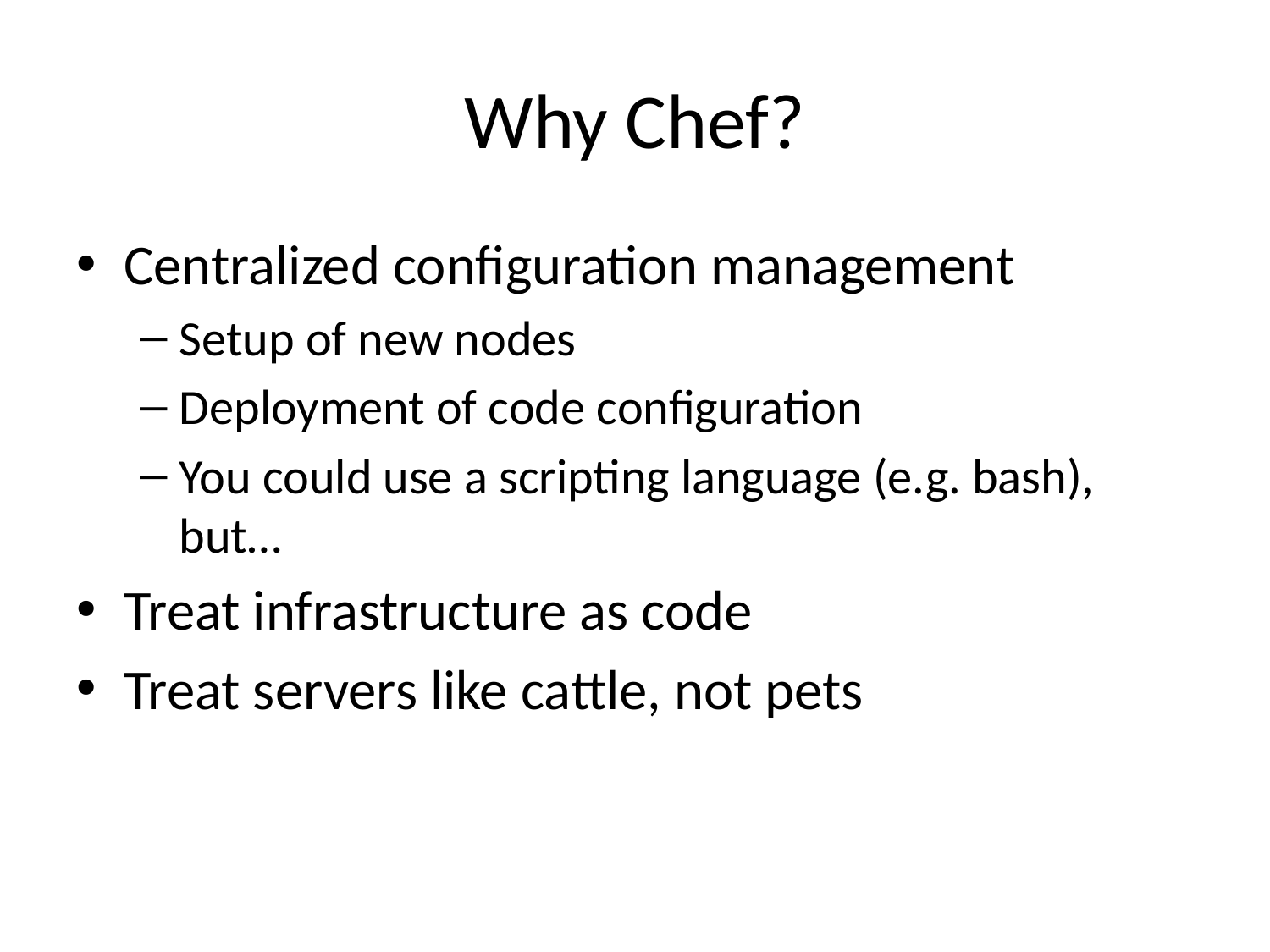

# Why Chef?
Centralized configuration management
Setup of new nodes
Deployment of code configuration
You could use a scripting language (e.g. bash), but…
Treat infrastructure as code
Treat servers like cattle, not pets